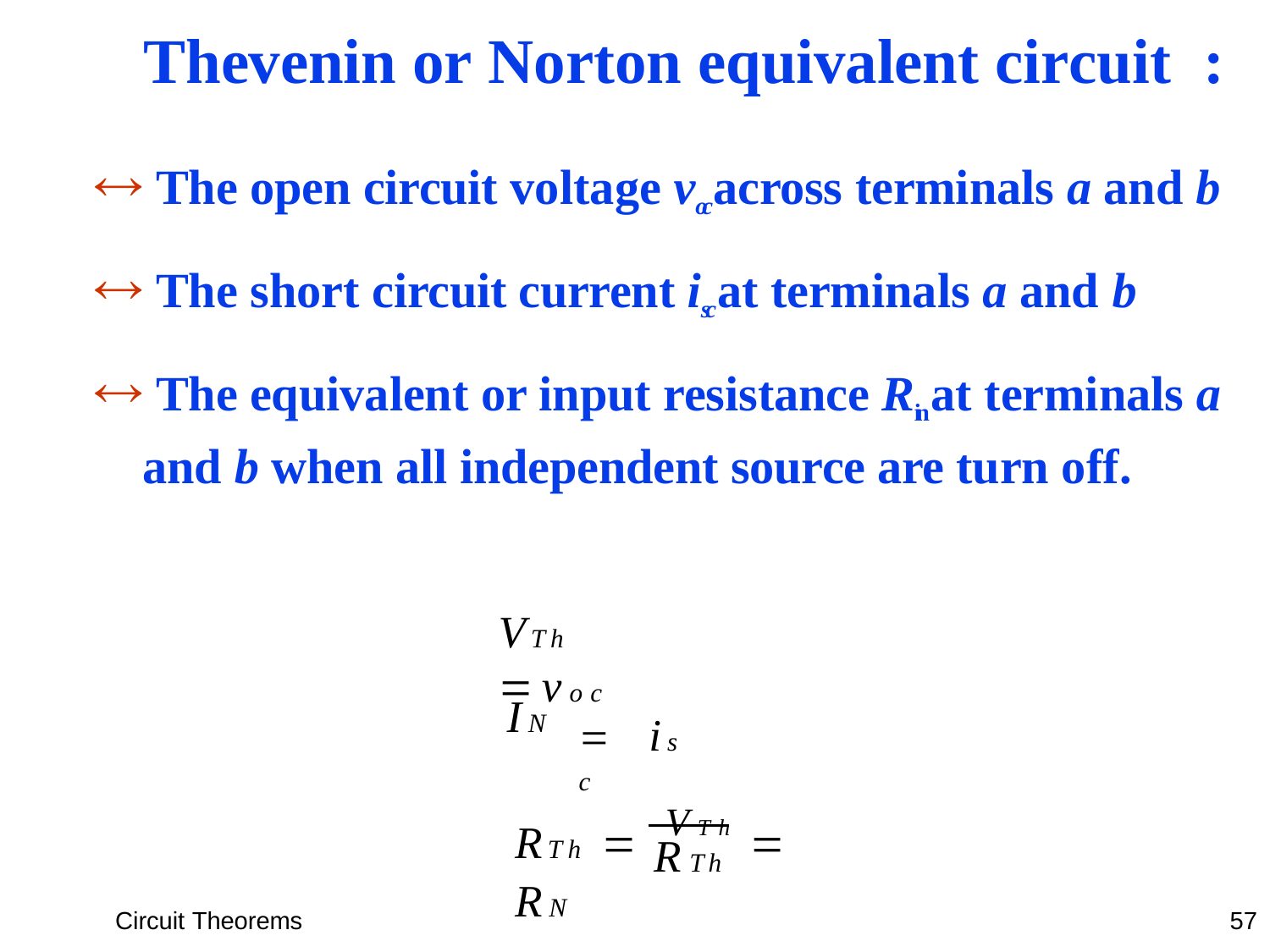

# Thevenin or Norton equivalent circuit	:
↔ The open circuit voltage voc across terminals a and b
↔ The short circuit current isc at terminals a and b
↔ The equivalent or input resistance Rin at terminals a
and b when all independent source are turn off.
VTh =voc
=isc
IN
RTh = VTh	= RN
RTh

Circuit Theorems
57